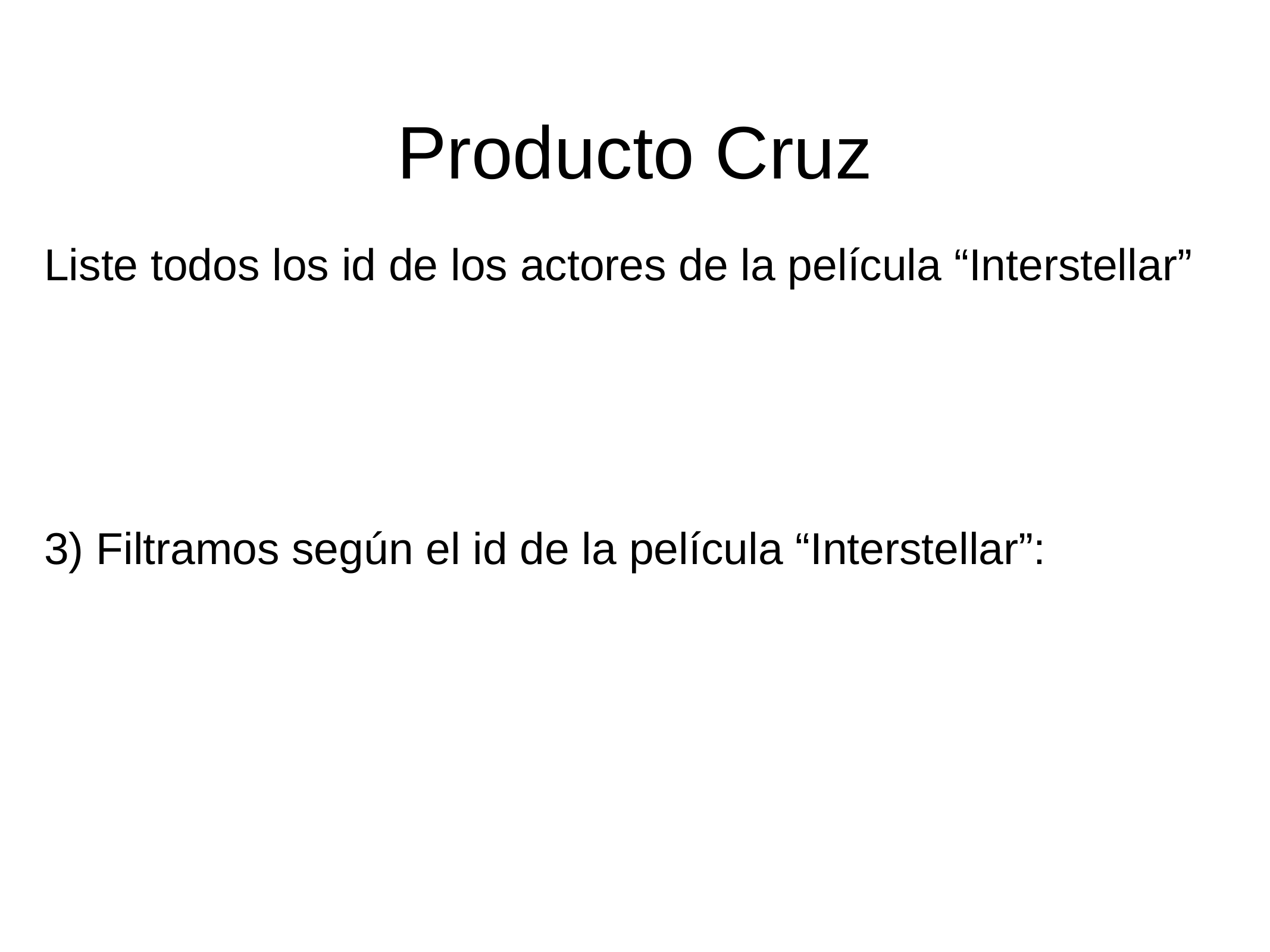

Producto Cruz
Liste todos los id de los actores de la película “Interstellar”
3) Filtramos según el id de la película “Interstellar”: